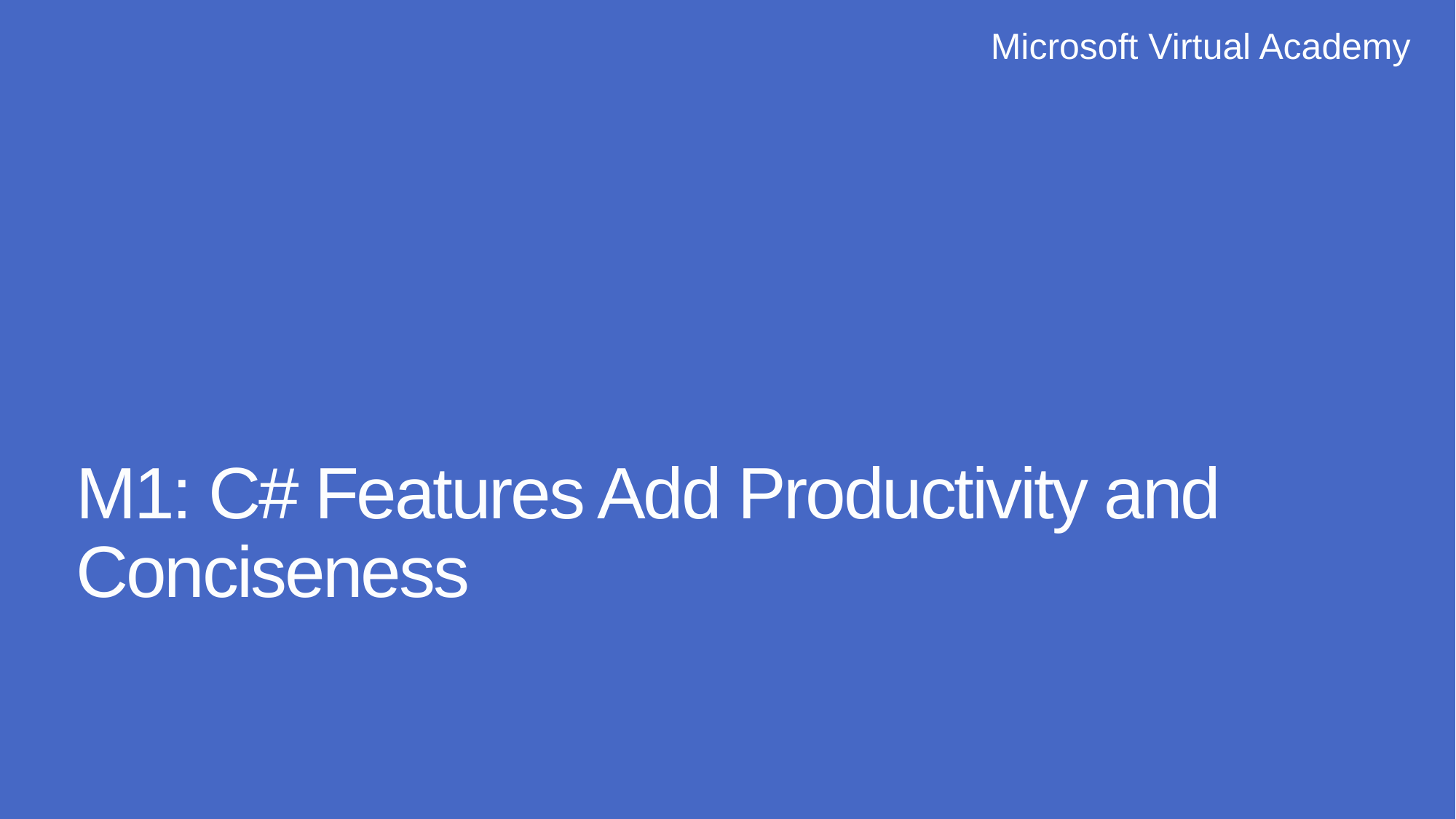

# M1: C# Features Add Productivity and Conciseness